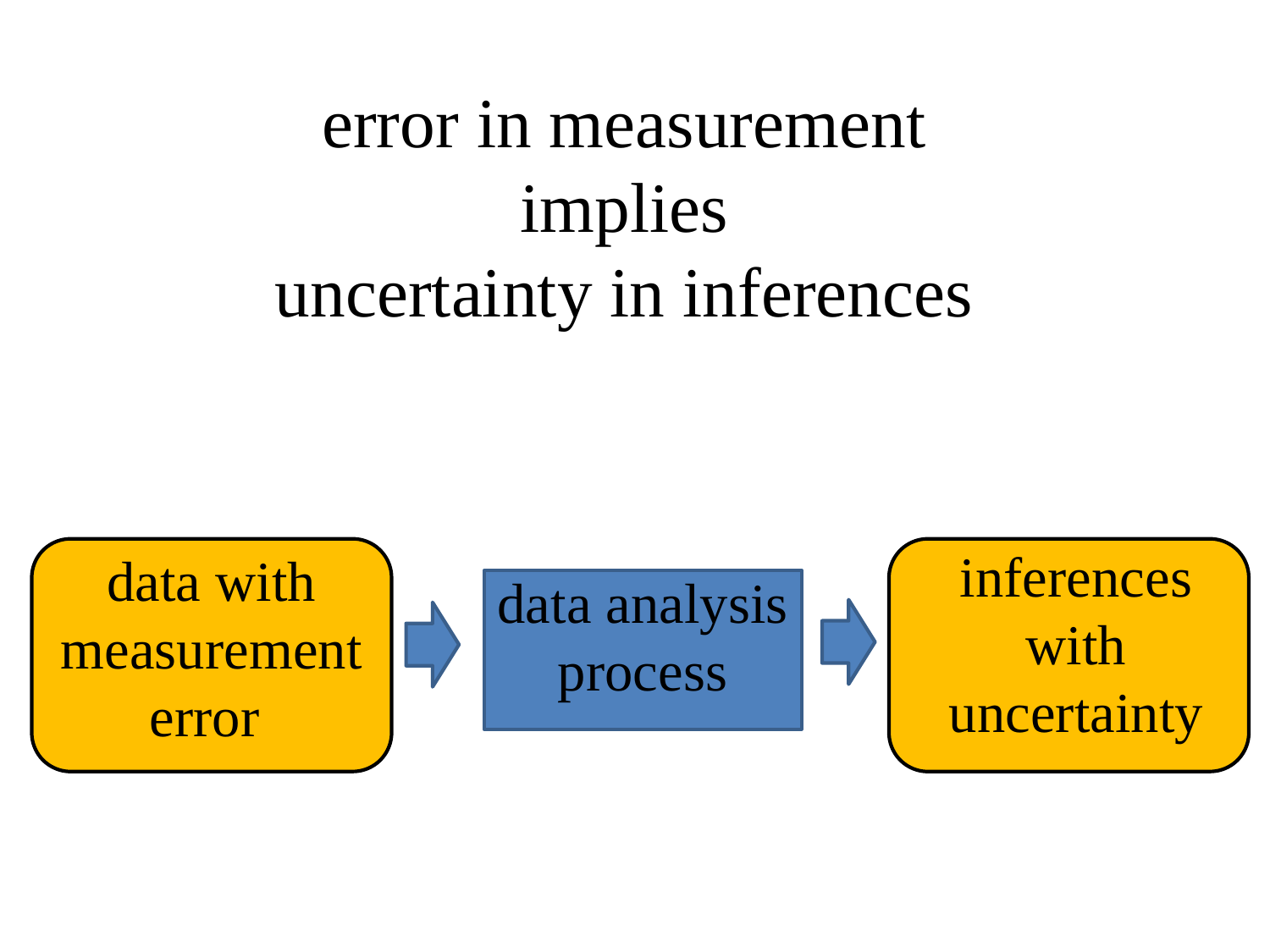

# error in measurement implies uncertainty in inferences
inferences with uncertainty

data with measurement error

data analysis process